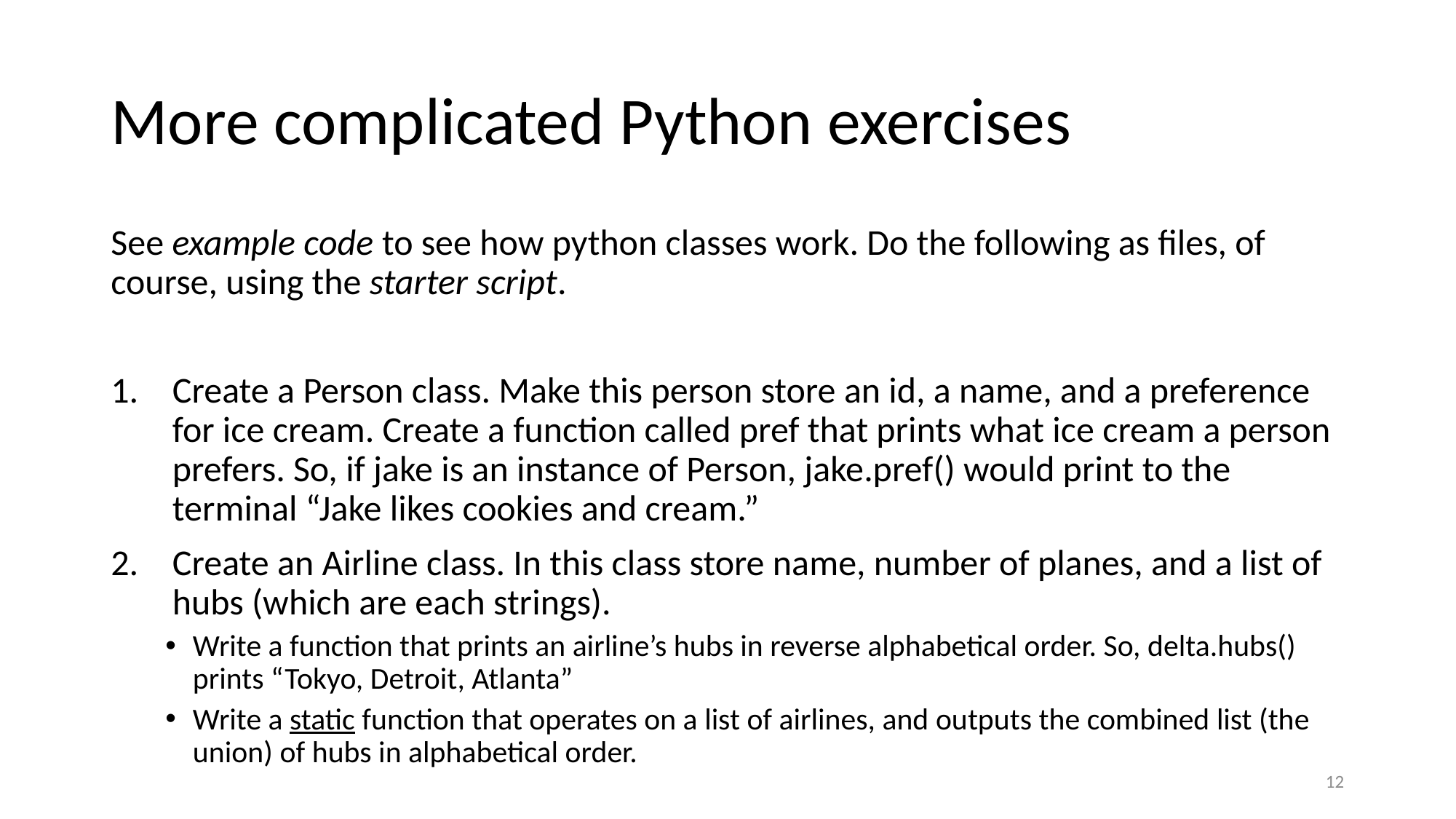

# More complicated Python exercises
See example code to see how python classes work. Do the following as files, of course, using the starter script.

Create a Person class. Make this person store an id, a name, and a preference for ice cream. Create a function called pref that prints what ice cream a person prefers. So, if jake is an instance of Person, jake.pref() would print to the terminal “Jake likes cookies and cream.”
Create an Airline class. In this class store name, number of planes, and a list of hubs (which are each strings).
Write a function that prints an airline’s hubs in reverse alphabetical order. So, delta.hubs() prints “Tokyo, Detroit, Atlanta”
Write a static function that operates on a list of airlines, and outputs the combined list (the union) of hubs in alphabetical order.
12